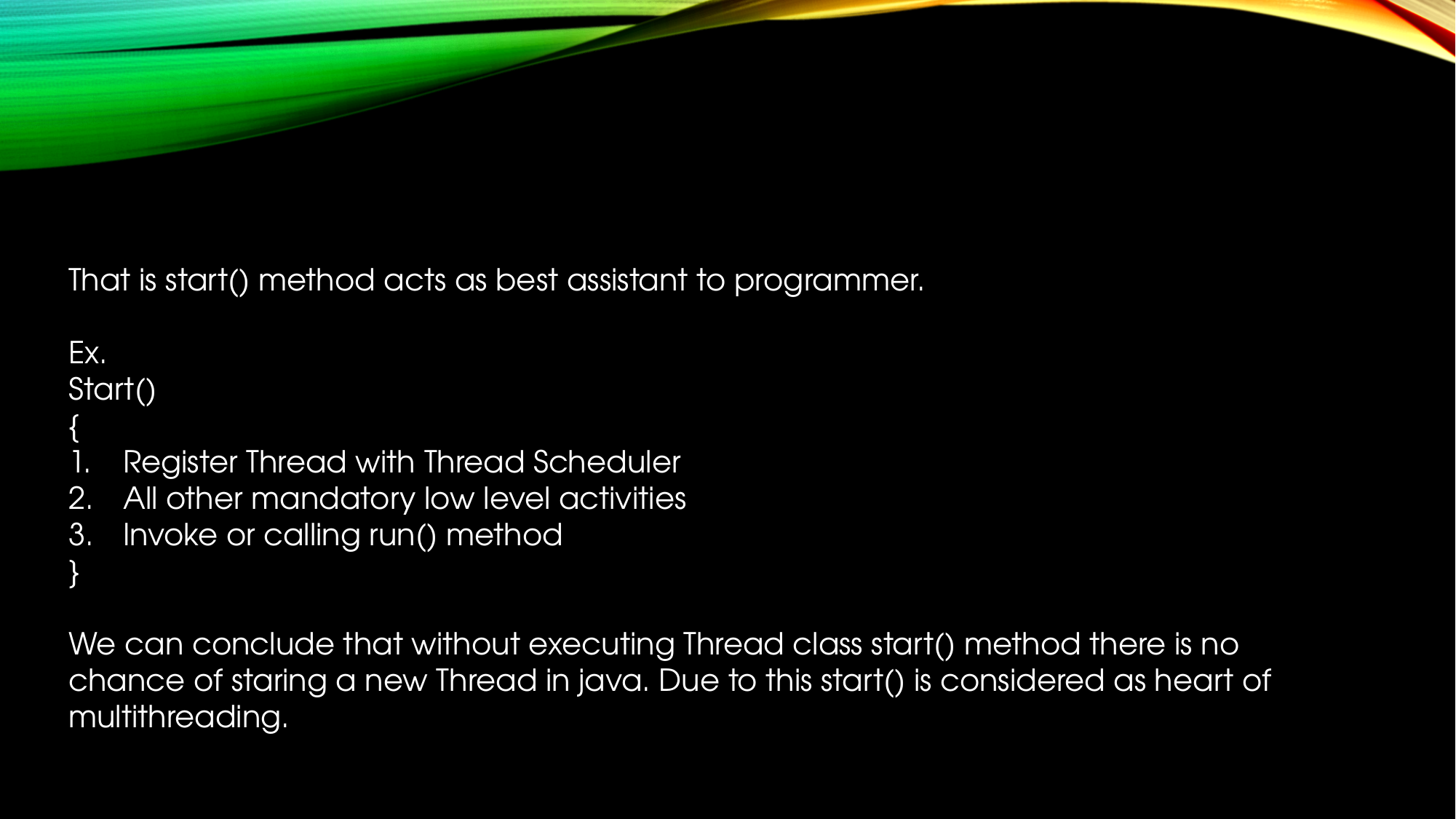

That is start() method acts as best assistant to programmer.

Ex.
Start()
{
Register Thread with Thread Scheduler
All other mandatory low level activities
Invoke or calling run() method
}

We can conclude that without executing Thread class start() method there is no chance of staring a new Thread in java. Due to this start() is considered as heart of multithreading.